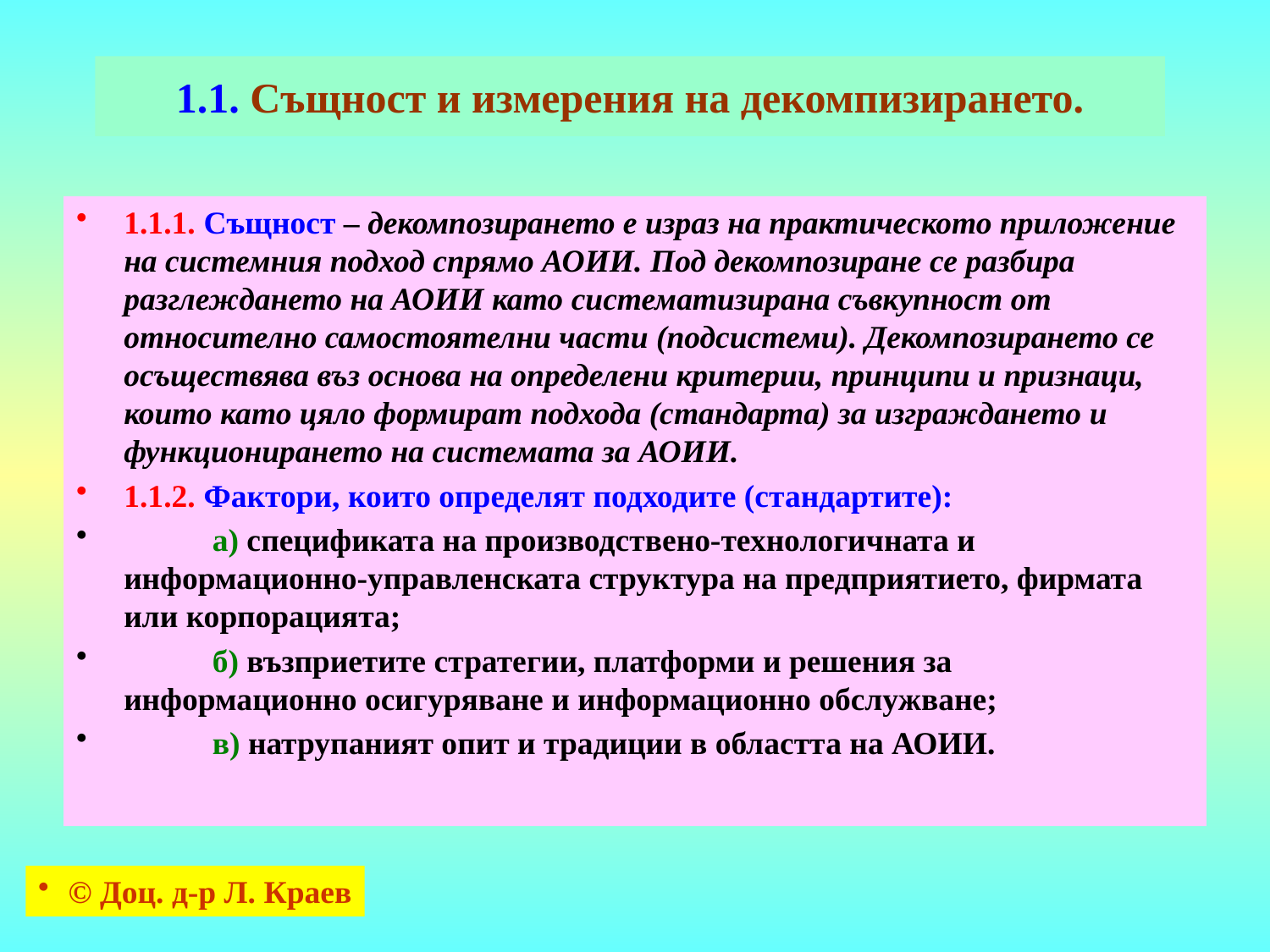

# 1.1. Същност и измерения на декомпизирането.
1.1.1. Същност – декомпозирането е израз на практическото приложение на системния подход спрямо АОИИ. Под декомпозиране се разбира разглеждането на АОИИ като систематизирана съвкупност от относително самостоятелни части (подсистеми). Декомпозирането се осъществява въз основа на определени критерии, принципи и признаци, които като цяло формират подхода (стандарта) за изграждането и функционирането на системата за АОИИ.
1.1.2. Фактори, които определят подходите (стандартите):
           а) спецификата на производствено-технологичната и информационно-управленската структура на предприятието, фирмата или корпорацията;
           б) възприетите стратегии, платформи и решения за информационно осигуряване и информационно обслужване;
           в) натрупаният опит и традиции в областта на АОИИ.
© Доц. д-р Л. Краев